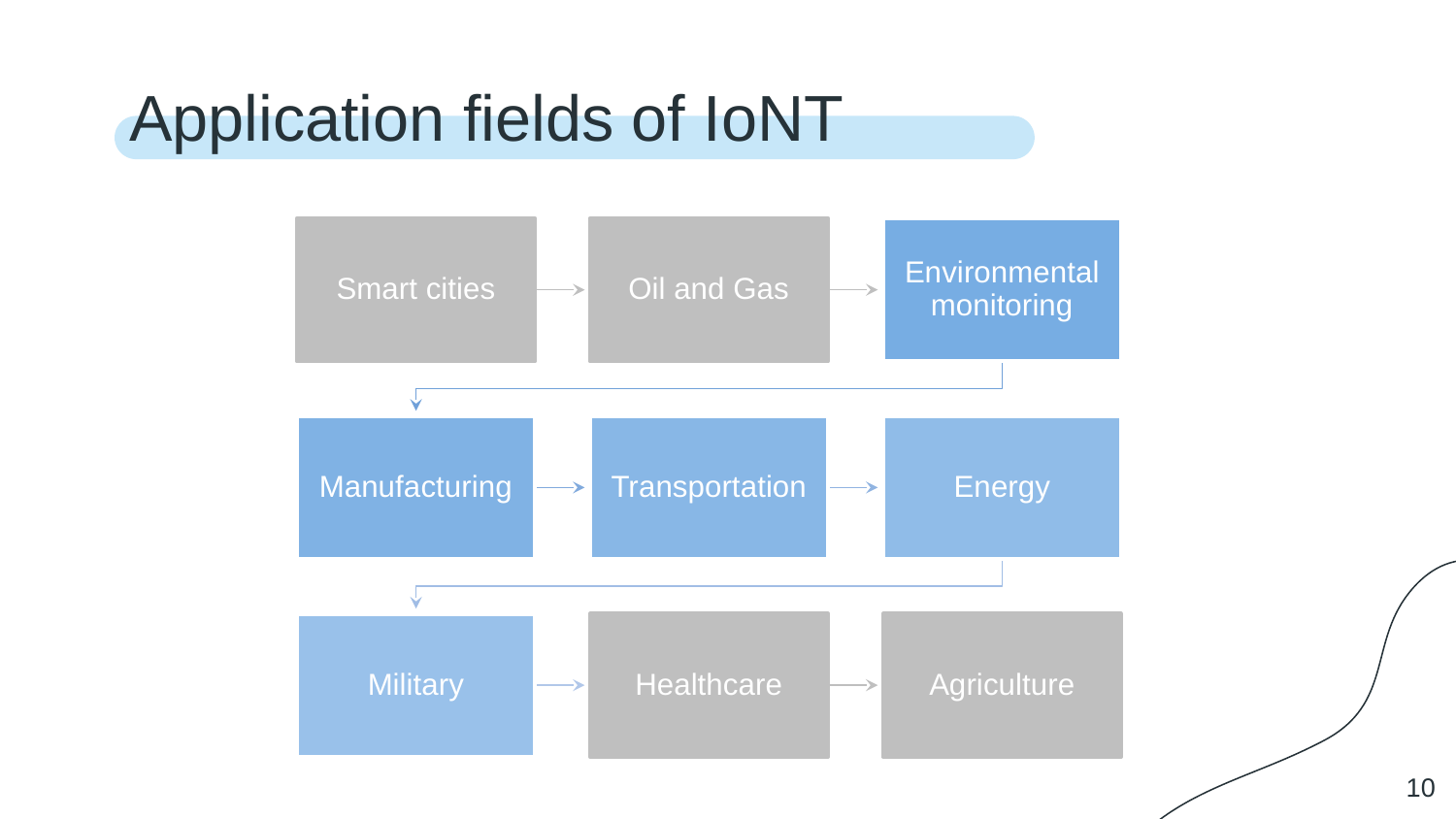

# Application fields of IoNT

Smart cities

Oil and Gas

Environmental monitoring

Manufacturing

Transportation

Energy

Military

Healthcare

Agriculture

10